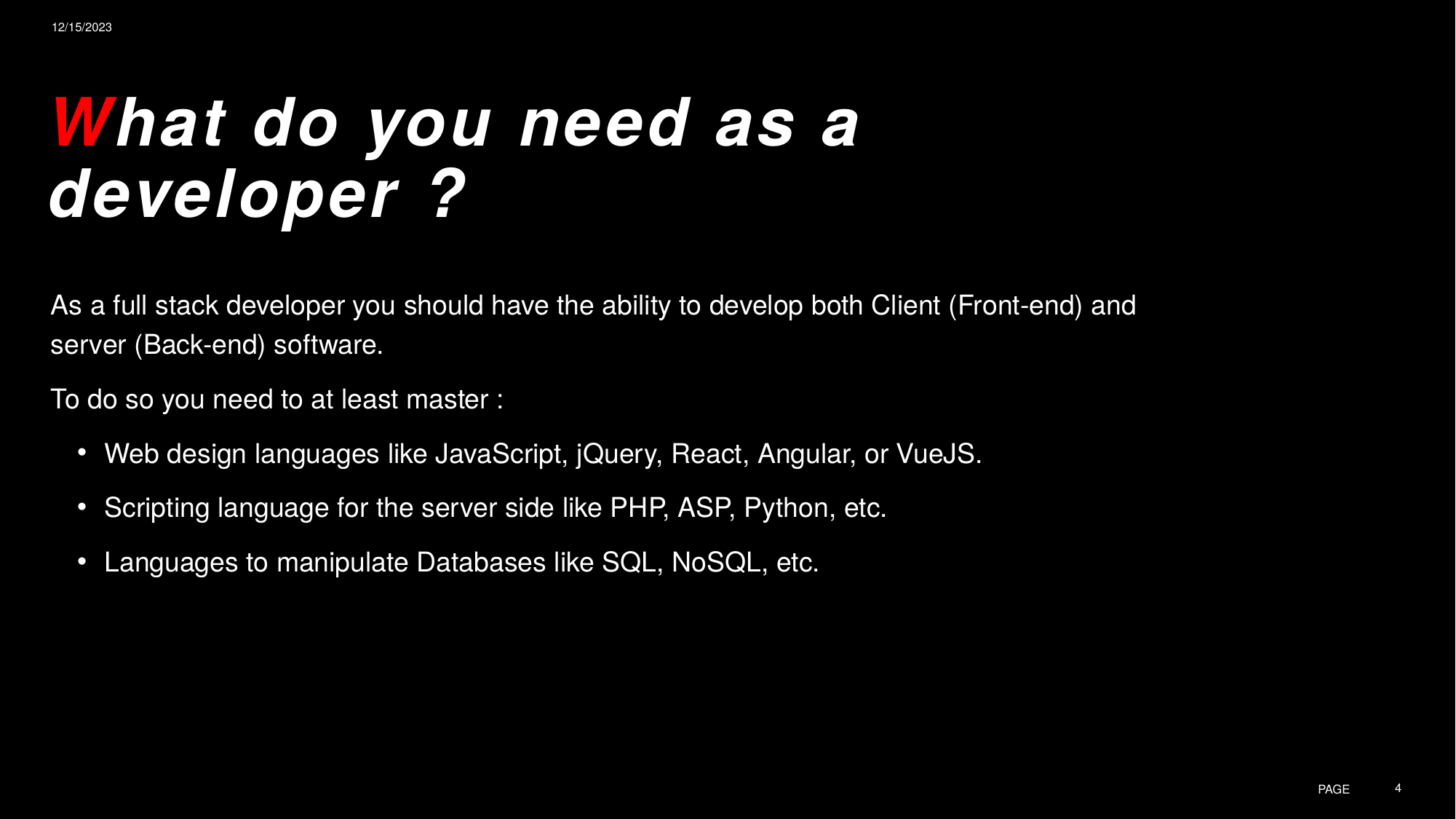

12/15/2023
# What do you need as a developer ?
As a full stack developer you should have the ability to develop both Client (Front-end) and server (Back-end) software.
To do so you need to at least master :
Web design languages like JavaScript, jQuery, React, Angular, or VueJS.
Scripting language for the server side like PHP, ASP, Python, etc.
Languages to manipulate Databases like SQL, NoSQL, etc.
page
4